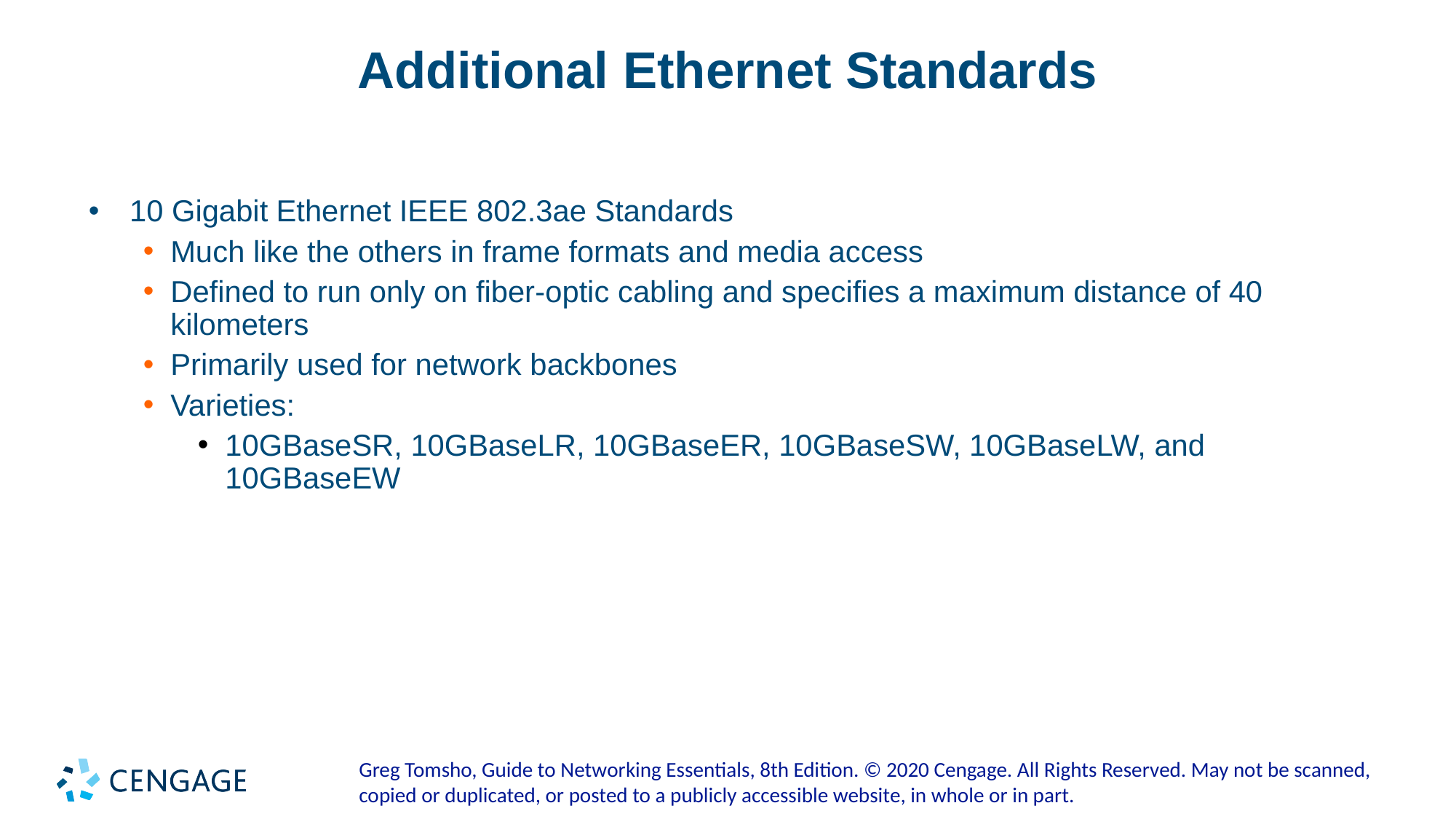

# Additional Ethernet Standards
10 Gigabit Ethernet IEEE 802.3ae Standards
Much like the others in frame formats and media access
Defined to run only on fiber-optic cabling and specifies a maximum distance of 40 kilometers
Primarily used for network backbones
Varieties:
10GBaseSR, 10GBaseLR, 10GBaseER, 10GBaseSW, 10GBaseLW, and 10GBaseEW